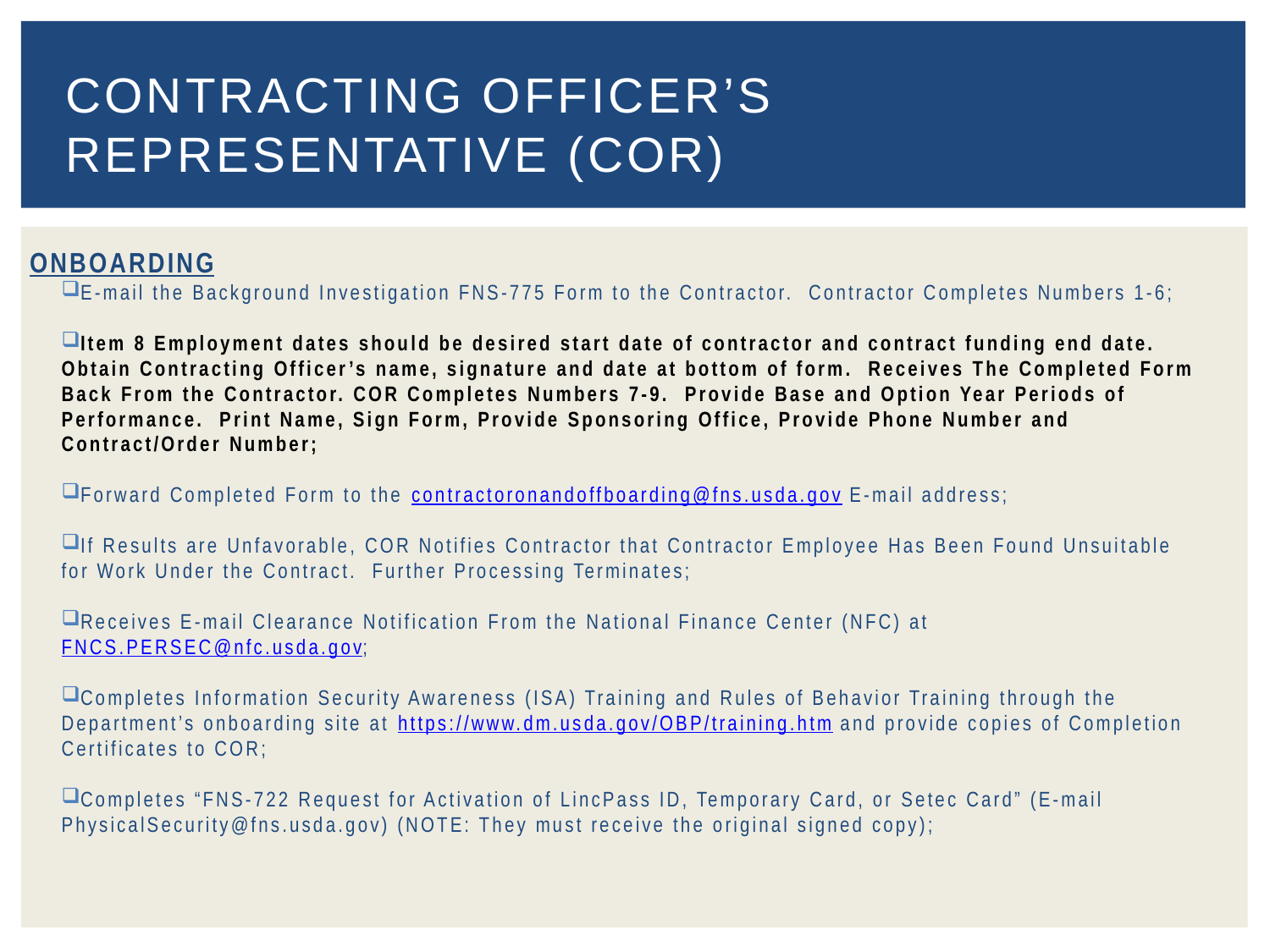

# Contracting Officer’s Representative (COR)
ONBOARDING
E-mail the Background Investigation FNS-775 Form to the Contractor.  Contractor Completes Numbers 1-6;

Item 8 Employment dates should be desired start date of contractor and contract funding end date.  Obtain Contracting Officer’s name, signature and date at bottom of form.  Receives The Completed Form Back From the Contractor. COR Completes Numbers 7-9.  Provide Base and Option Year Periods of Performance.  Print Name, Sign Form, Provide Sponsoring Office, Provide Phone Number and Contract/Order Number;

Forward Completed Form to the contractoronandoffboarding@fns.usda.gov E-mail address;

If Results are Unfavorable, COR Notifies Contractor that Contractor Employee Has Been Found Unsuitable for Work Under the Contract.  Further Processing Terminates;

Receives E-mail Clearance Notification From the National Finance Center (NFC) at FNCS.PERSEC@nfc.usda.gov;

Completes Information Security Awareness (ISA) Training and Rules of Behavior Training through the Department’s onboarding site at https://www.dm.usda.gov/OBP/training.htm and provide copies of Completion Certificates to COR;

Completes “FNS-722 Request for Activation of LincPass ID, Temporary Card, or Setec Card” (E-mail PhysicalSecurity@fns.usda.gov) (NOTE: They must receive the original signed copy);